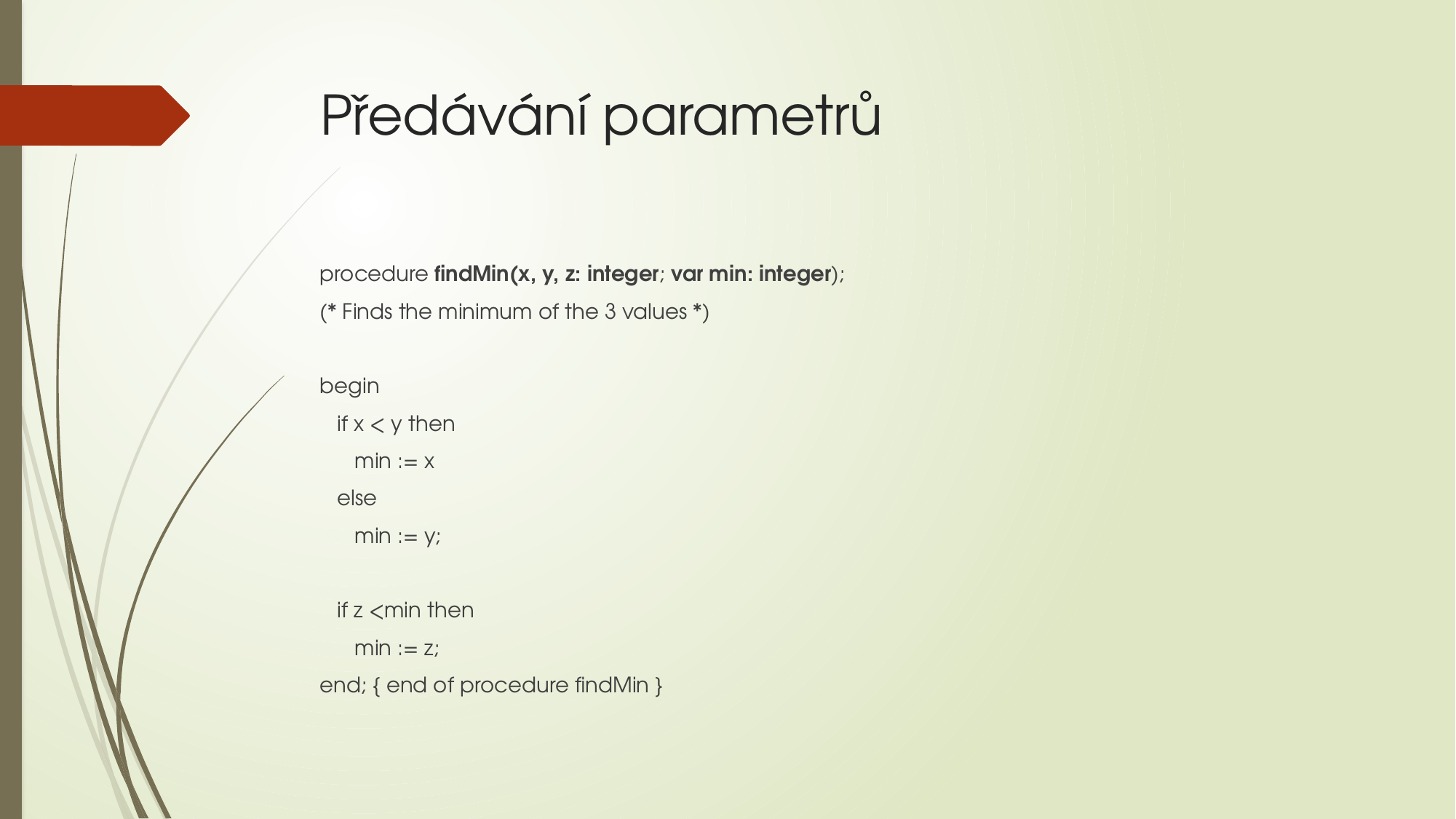

# Předávání parametrů
procedure findMin(x, y, z: integer; var min: integer);
(* Finds the minimum of the 3 values *)

begin
   if x < y then
      min := x
   else
      min := y;

   if z <min then
      min := z;
end; { end of procedure findMin }